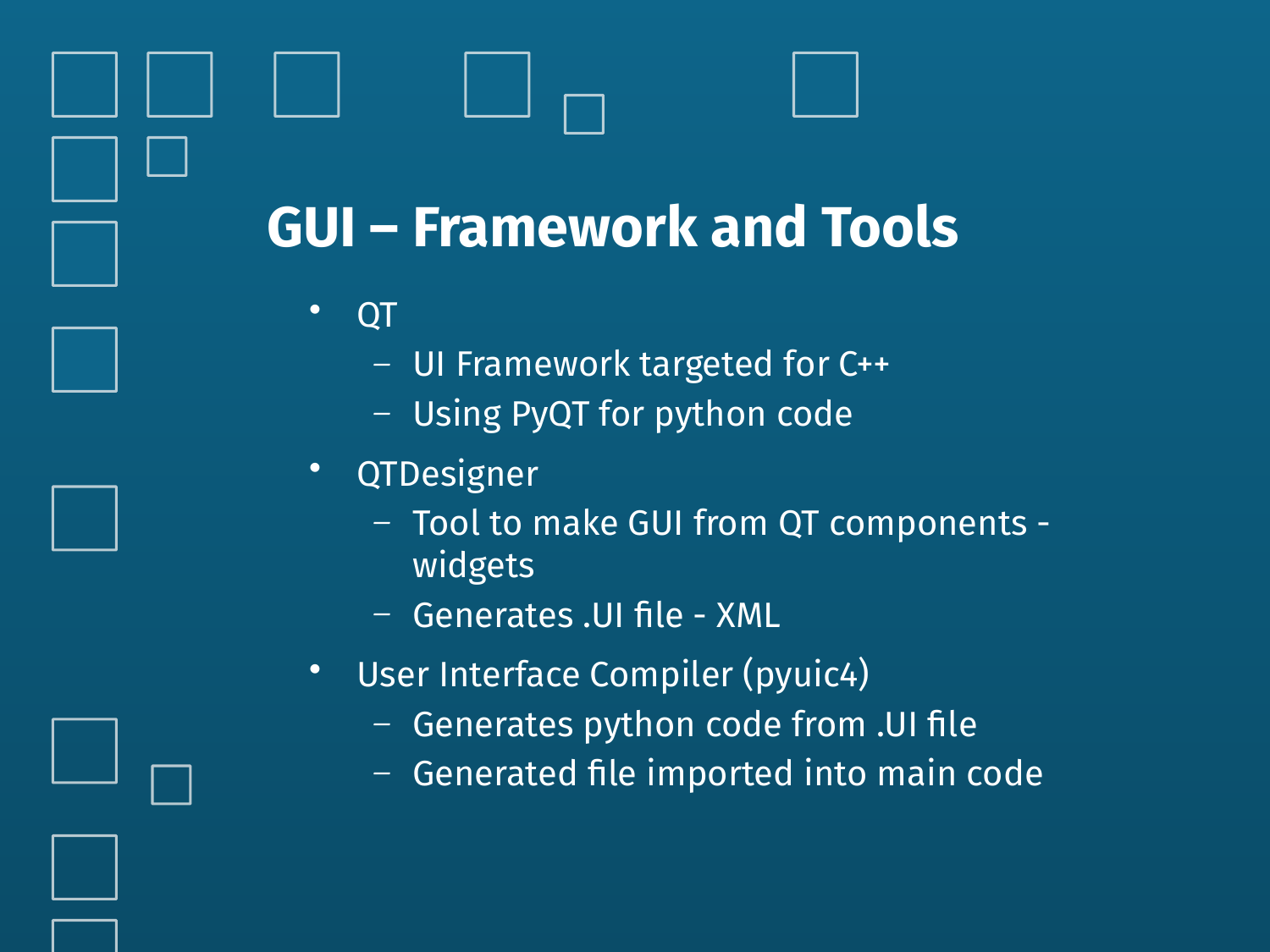

# GUI – Framework and Tools
QT
UI Framework targeted for C++
Using PyQT for python code
QTDesigner
Tool to make GUI from QT components - widgets
Generates .UI file - XML
User Interface Compiler (pyuic4)
Generates python code from .UI file
Generated file imported into main code